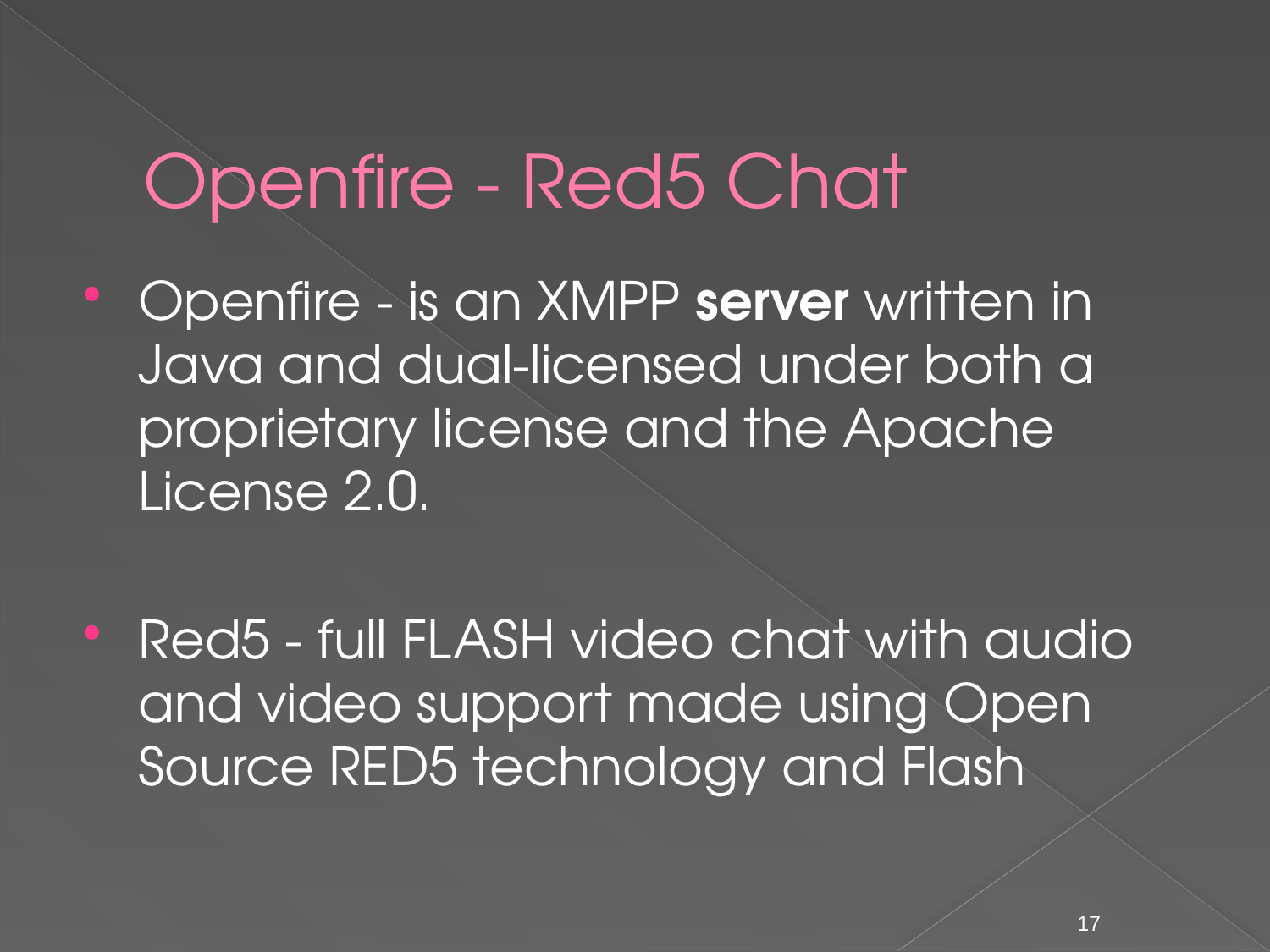

# Openfire - Red5 Chat
Openfire - is an XMPP server written in Java and dual-licensed under both a proprietary license and the Apache License 2.0.

Red5 - full FLASH video chat with audio and video support made using Open Source RED5 technology and Flash

17